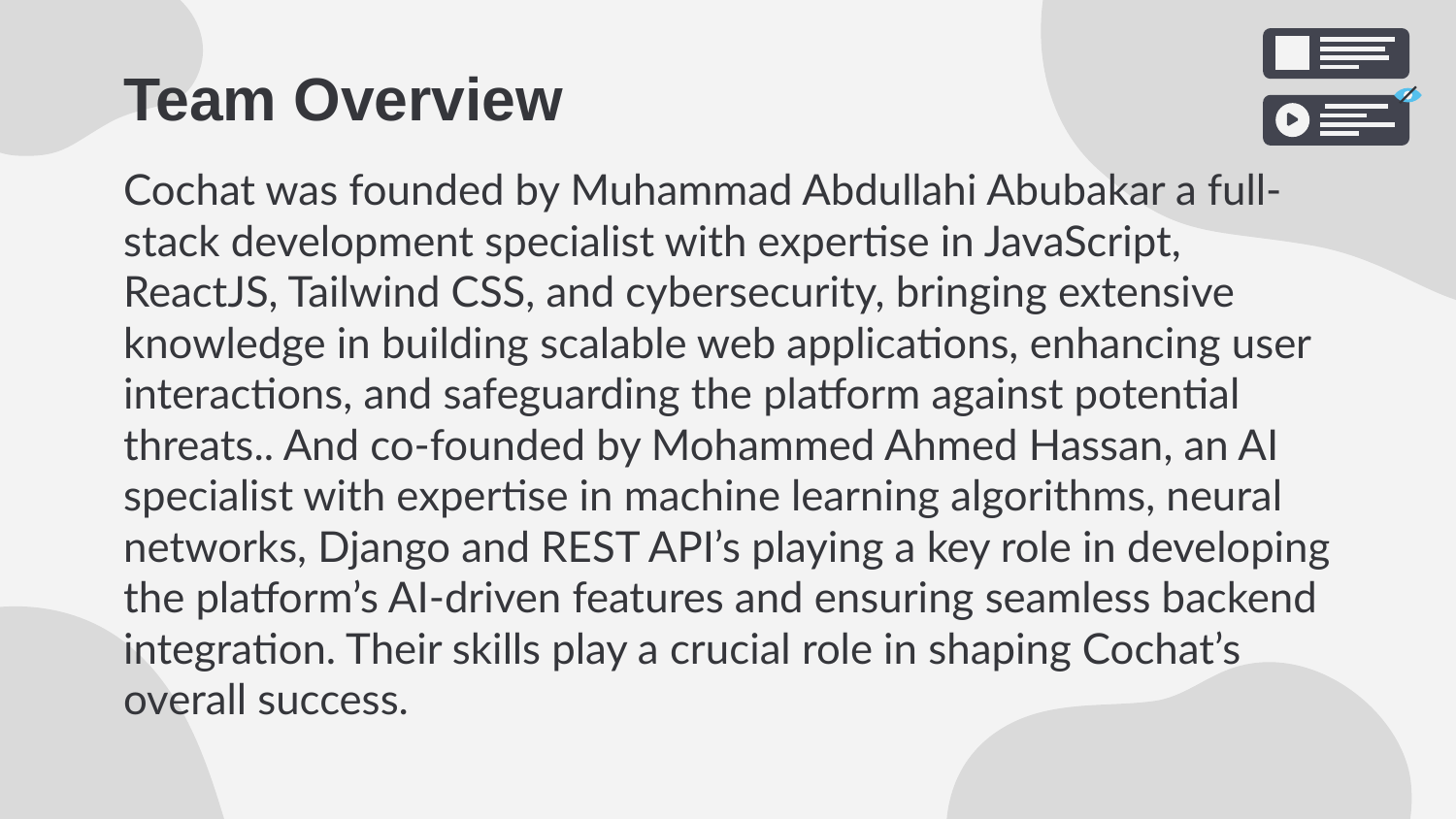

Team Overview
Cochat was founded by Muhammad Abdullahi Abubakar a full-stack development specialist with expertise in JavaScript, ReactJS, Tailwind CSS, and cybersecurity, bringing extensive knowledge in building scalable web applications, enhancing user interactions, and safeguarding the platform against potential threats.. And co-founded by Mohammed Ahmed Hassan, an AI specialist with expertise in machine learning algorithms, neural networks, Django and REST API’s playing a key role in developing the platform’s AI-driven features and ensuring seamless backend integration. Their skills play a crucial role in shaping Cochat’s overall success.